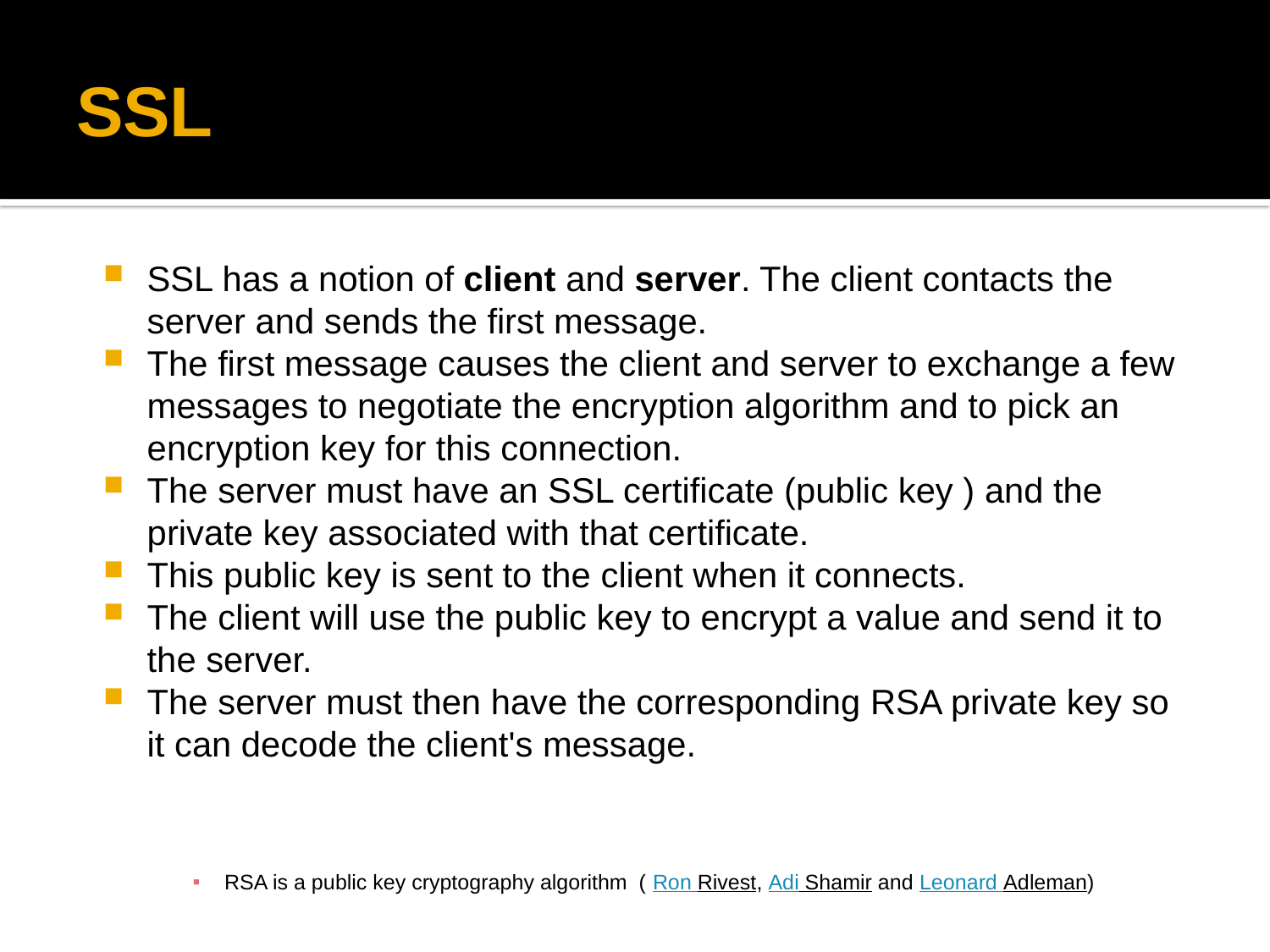

# SSL
SSL has a notion of client and server. The client contacts the server and sends the first message.
The first message causes the client and server to exchange a few messages to negotiate the encryption algorithm and to pick an encryption key for this connection.
The server must have an SSL certificate (public key ) and the private key associated with that certificate.
This public key is sent to the client when it connects.
The client will use the public key to encrypt a value and send it to the server.
The server must then have the corresponding RSA private key so it can decode the client's message.

RSA is a public key cryptography algorithm  ( Ron Rivest, Adi Shamir and Leonard Adleman)